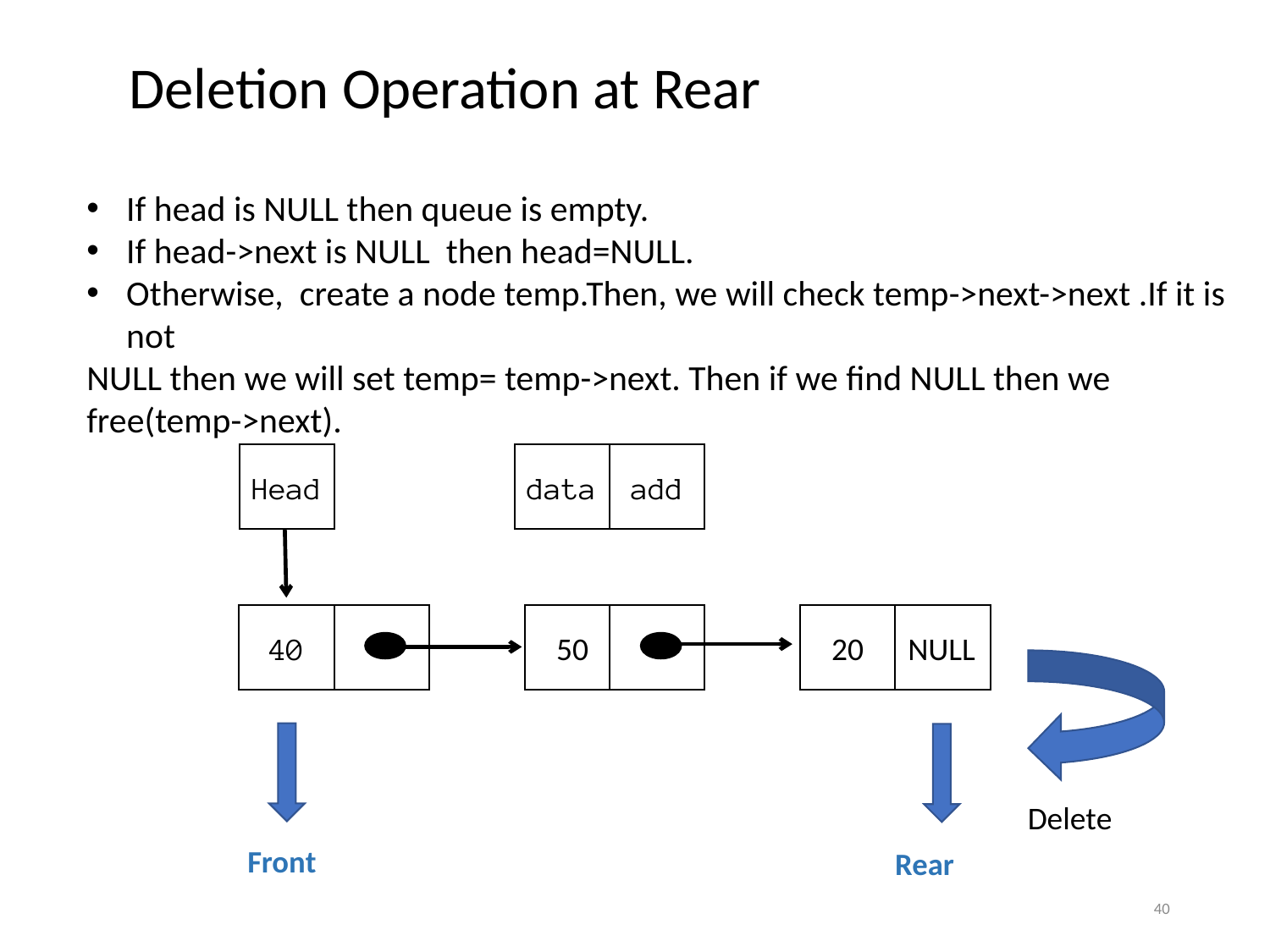

# Deletion Operation at Rear
If head is NULL then queue is empty.
If head->next is NULL  then head=NULL.
Otherwise,  create a node temp.Then, we will check temp->next->next .If it is not
NULL then we will set temp= temp->next. Then if we find NULL then we
free(temp->next).
Head
data
add
40

50
20
NULL

Delete
Front
Rear
40